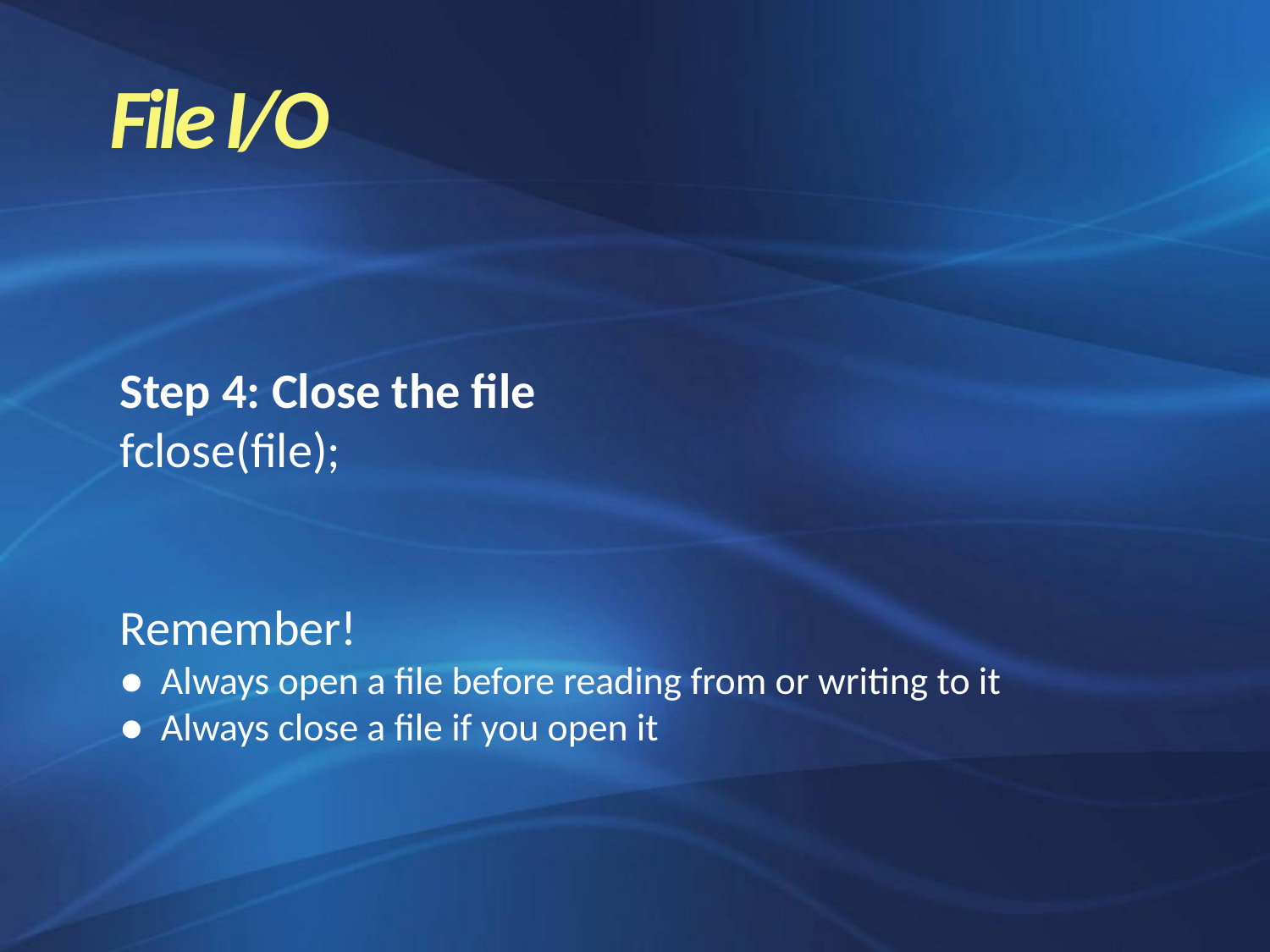

File I/O
Step 4: Close the file
fclose(file);

Remember!
●  Always open a file before reading from or writing to it
●  Always close a file if you open it